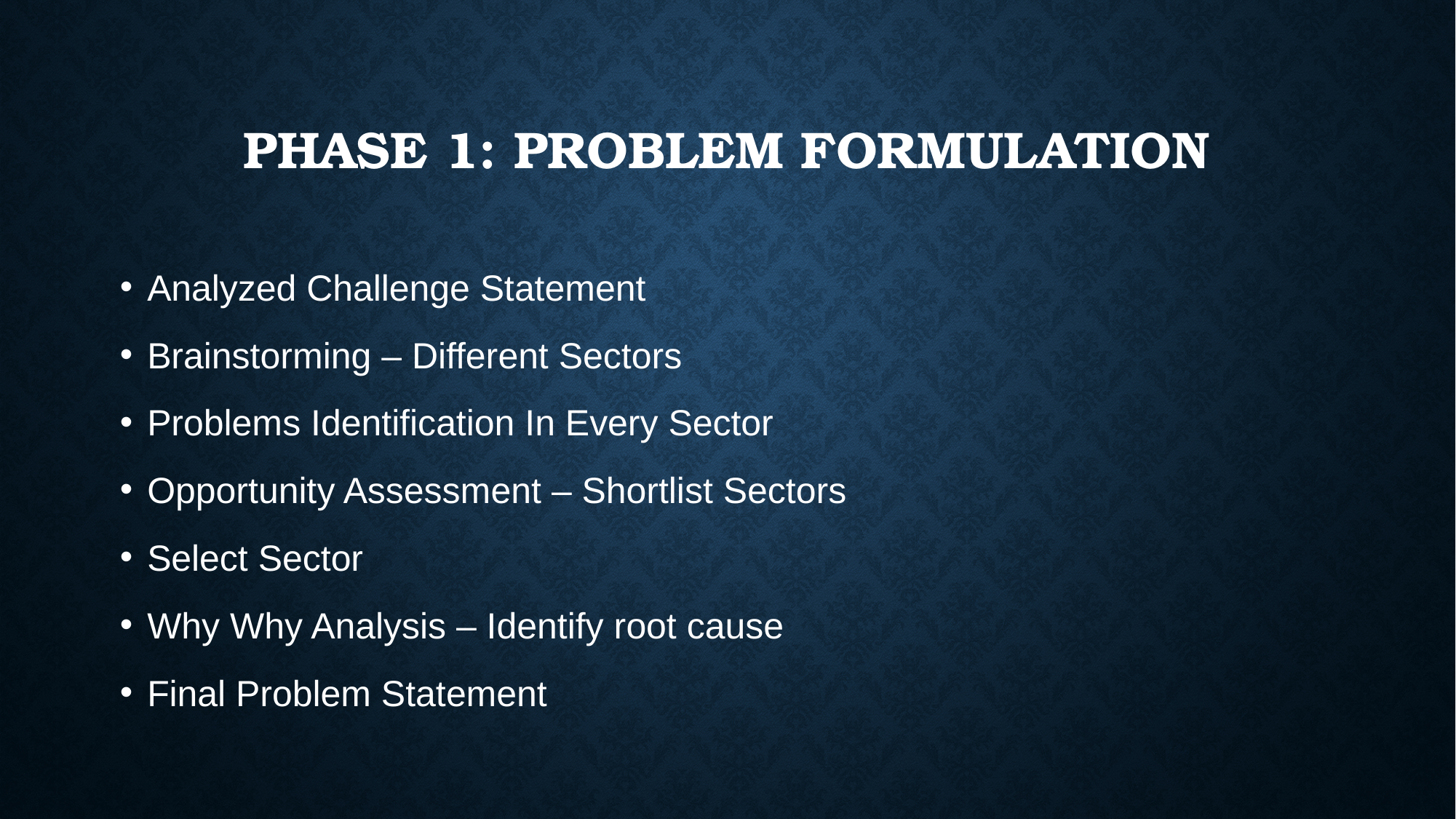

# Phase 1: problem formulation
Analyzed Challenge Statement
Brainstorming – Different Sectors
Problems Identification In Every Sector
Opportunity Assessment – Shortlist Sectors
Select Sector
Why Why Analysis – Identify root cause
Final Problem Statement